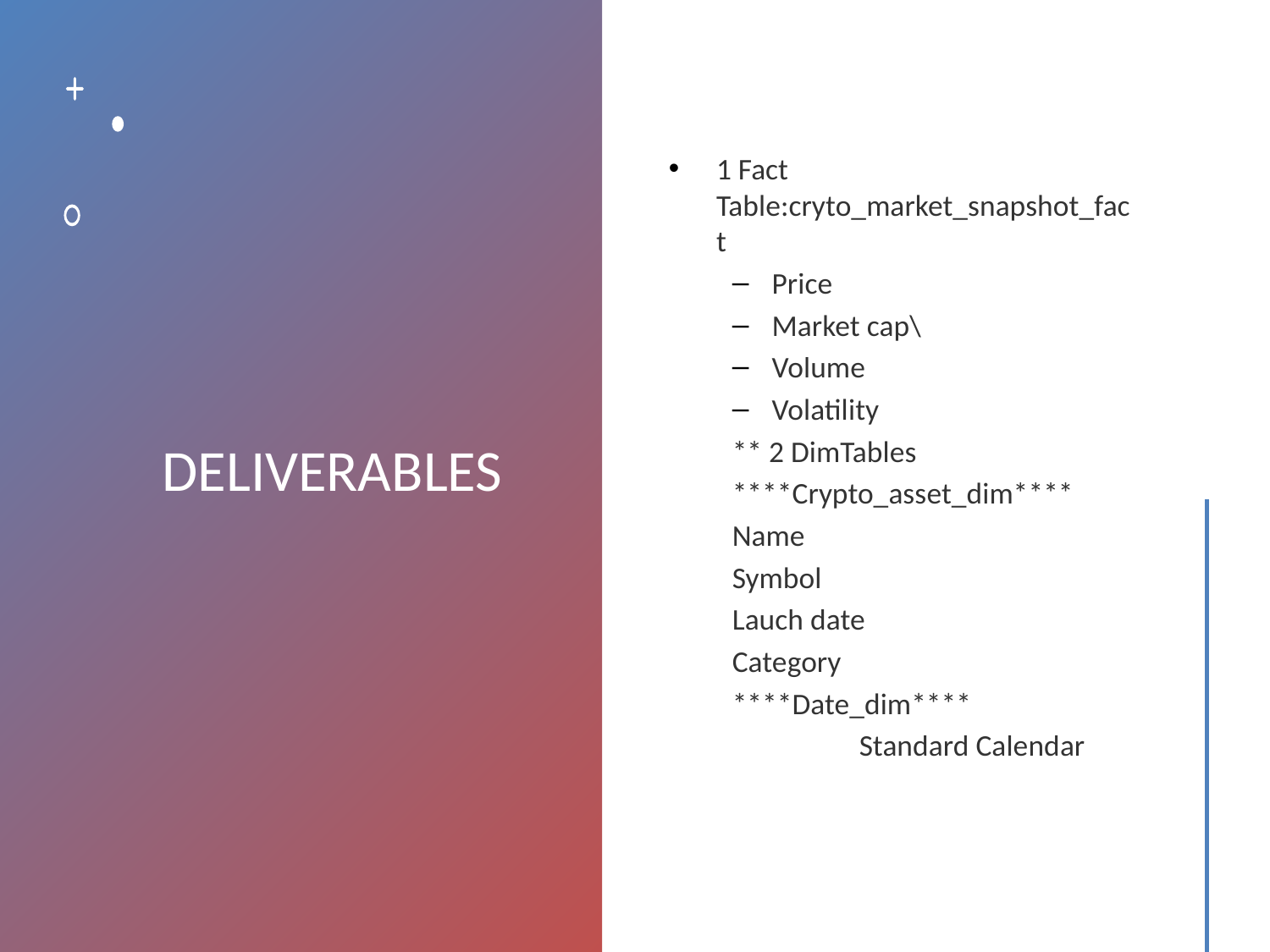

# DELIVERABLES
1 Fact Table:cryto_market_snapshot_fact
Price
Market cap\
Volume
Volatility
** 2 DimTables
****Crypto_asset_dim****
Name
Symbol
Lauch date
Category
****Date_dim****
	Standard Calendar